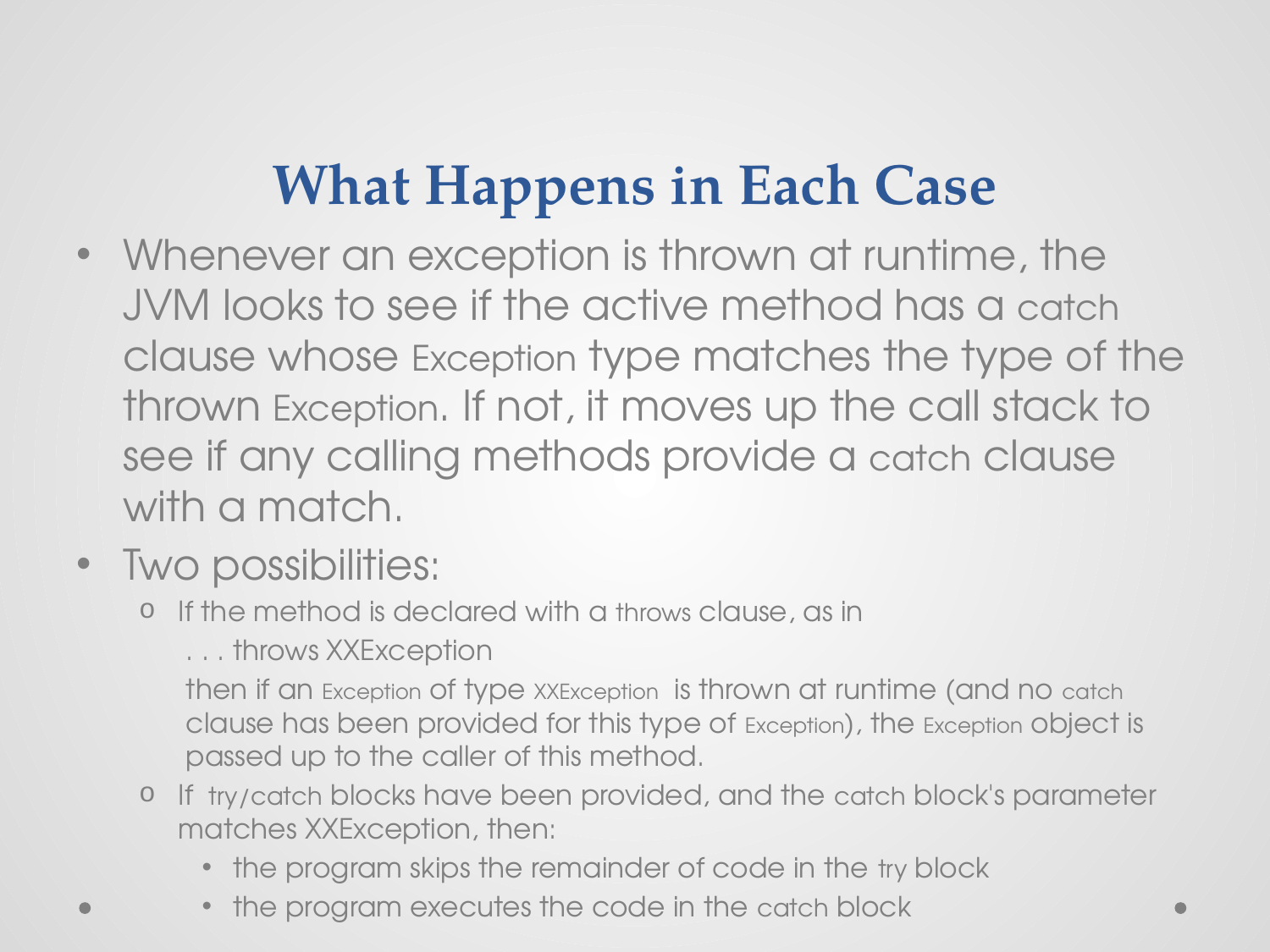

# What Happens in Each Case
Whenever an exception is thrown at runtime, the JVM looks to see if the active method has a catch clause whose Exception type matches the type of the thrown Exception. If not, it moves up the call stack to see if any calling methods provide a catch clause with a match.
Two possibilities:
If the method is declared with a throws clause, as in
. . . throws XXException
then if an Exception of type XXException  is thrown at runtime (and no catch clause has been provided for this type of Exception), the Exception object is passed up to the caller of this method.
If  try/catch blocks have been provided, and the catch block's parameter matches XXException, then:
the program skips the remainder of code in the try block
the program executes the code in the catch block